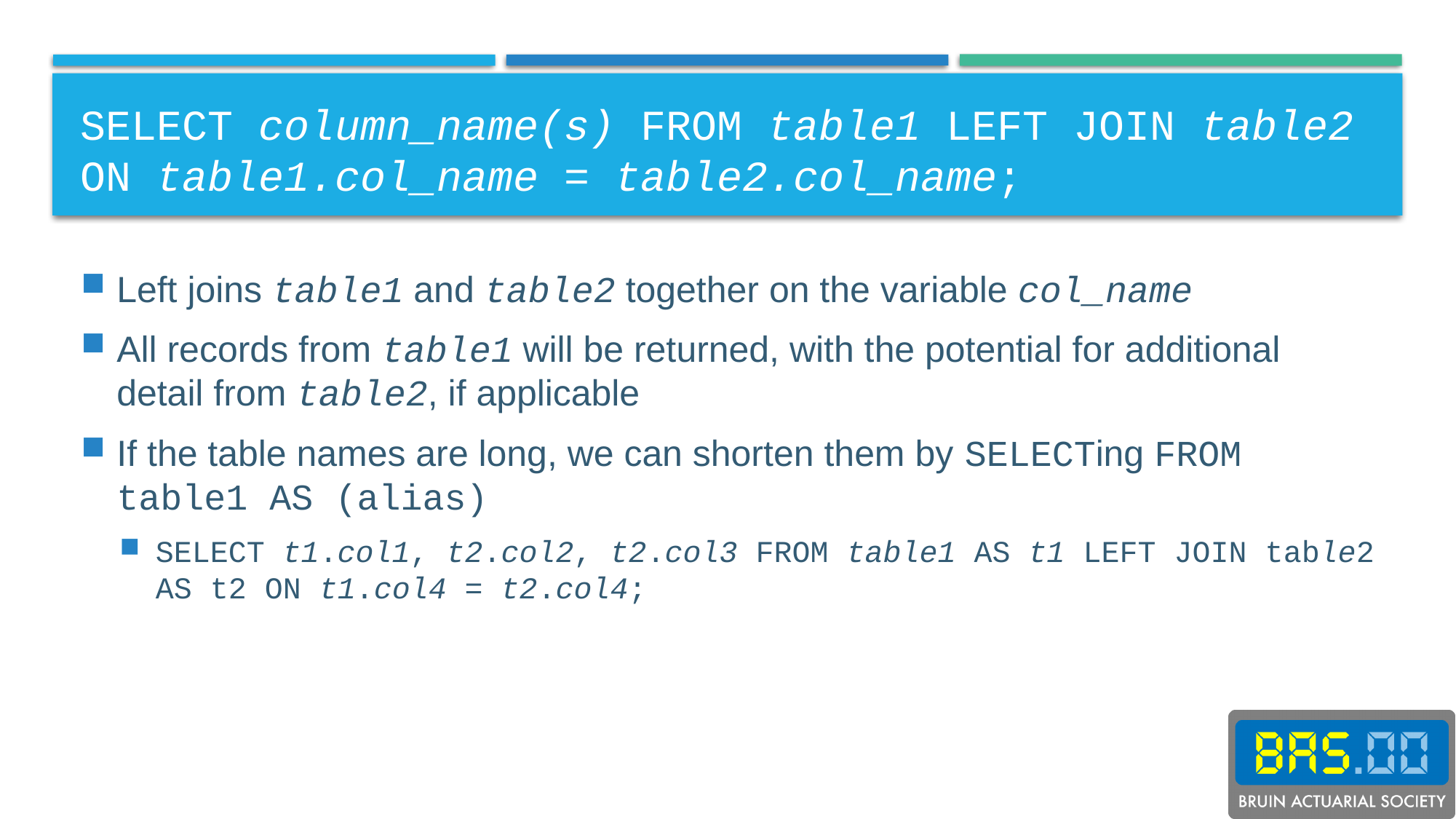

# SELECT column_name(s) FROM table1 LEFT JOIN table2 ON table1.col_name = table2.col_name;
Left joins table1 and table2 together on the variable col_name
All records from table1 will be returned, with the potential for additional detail from table2, if applicable
If the table names are long, we can shorten them by SELECTing FROM table1 AS (alias)
SELECT t1.col1, t2.col2, t2.col3 FROM table1 AS t1 LEFT JOIN table2 AS t2 ON t1.col4 = t2.col4;